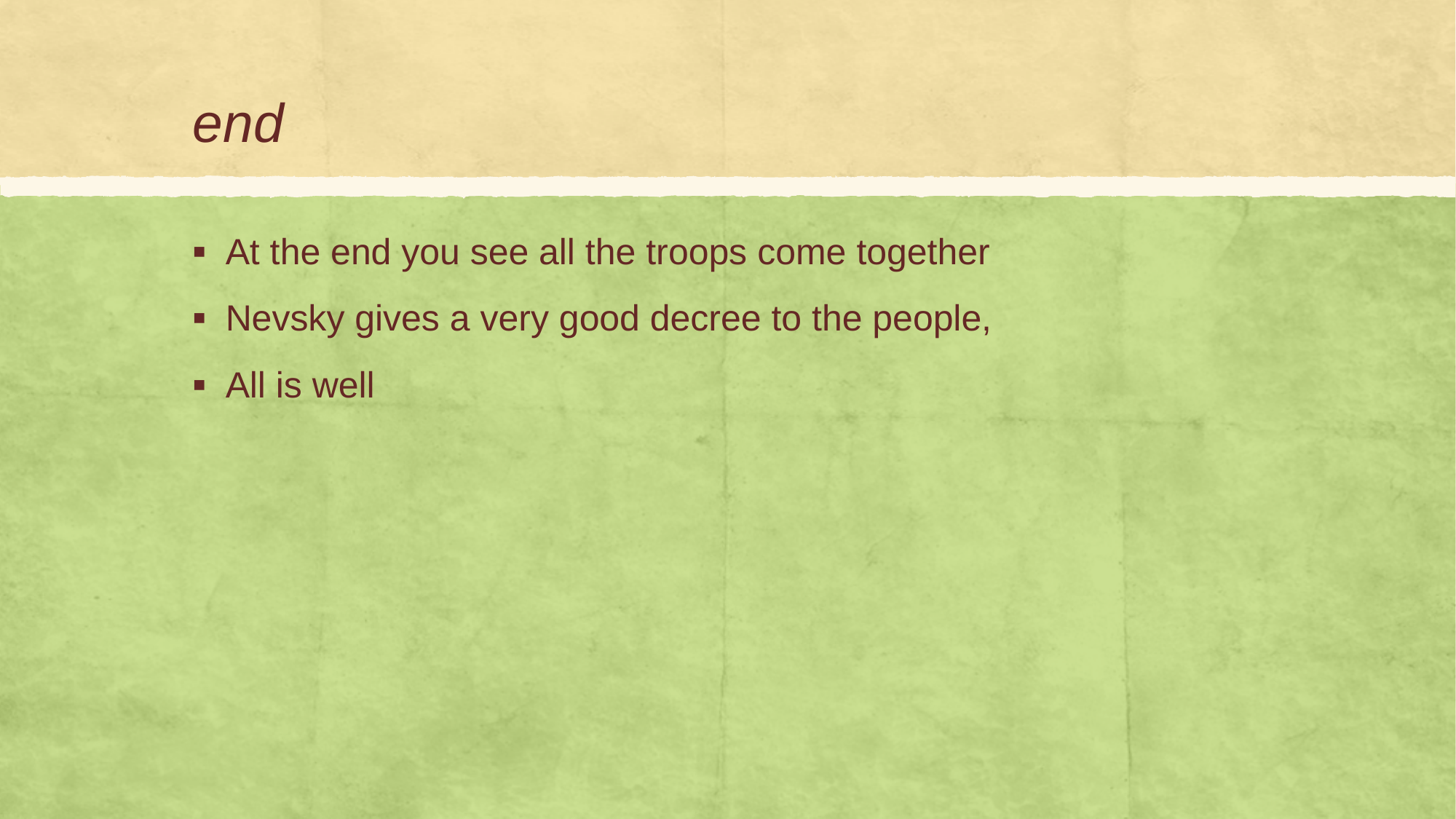

# end
At the end you see all the troops come together
Nevsky gives a very good decree to the people,
All is well